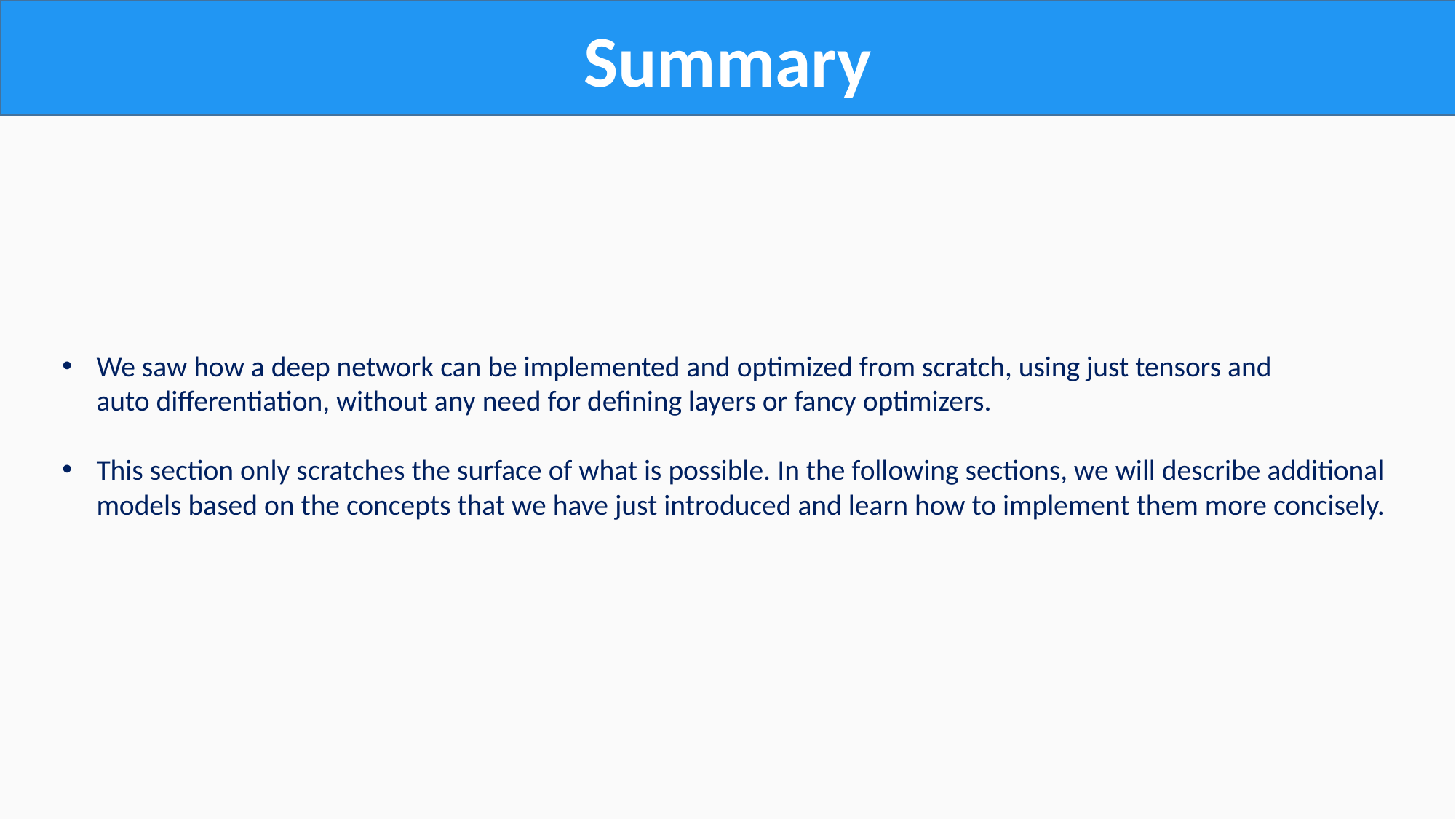

Summary
We saw how a deep network can be implemented and optimized from scratch, using just tensors and
auto differentiation, without any need for defining layers or fancy optimizers.

This section only scratches the surface of what is possible. In the following sections, we will describe additional
models based on the concepts that we have just introduced and learn how to implement them more concisely.